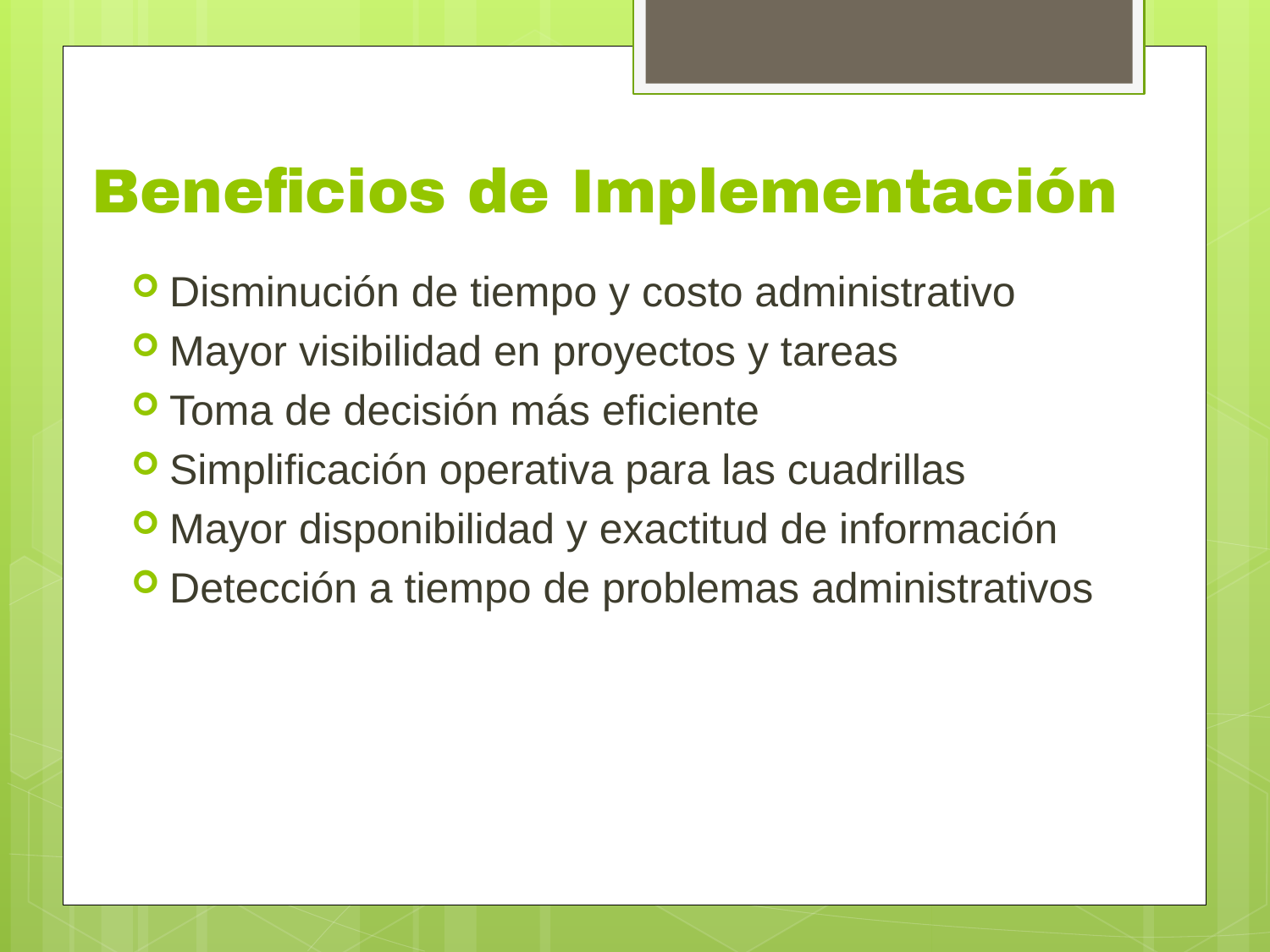

# Beneficios de Implementación
Disminución de tiempo y costo administrativo
Mayor visibilidad en proyectos y tareas
Toma de decisión más eficiente
Simplificación operativa para las cuadrillas
Mayor disponibilidad y exactitud de información
Detección a tiempo de problemas administrativos